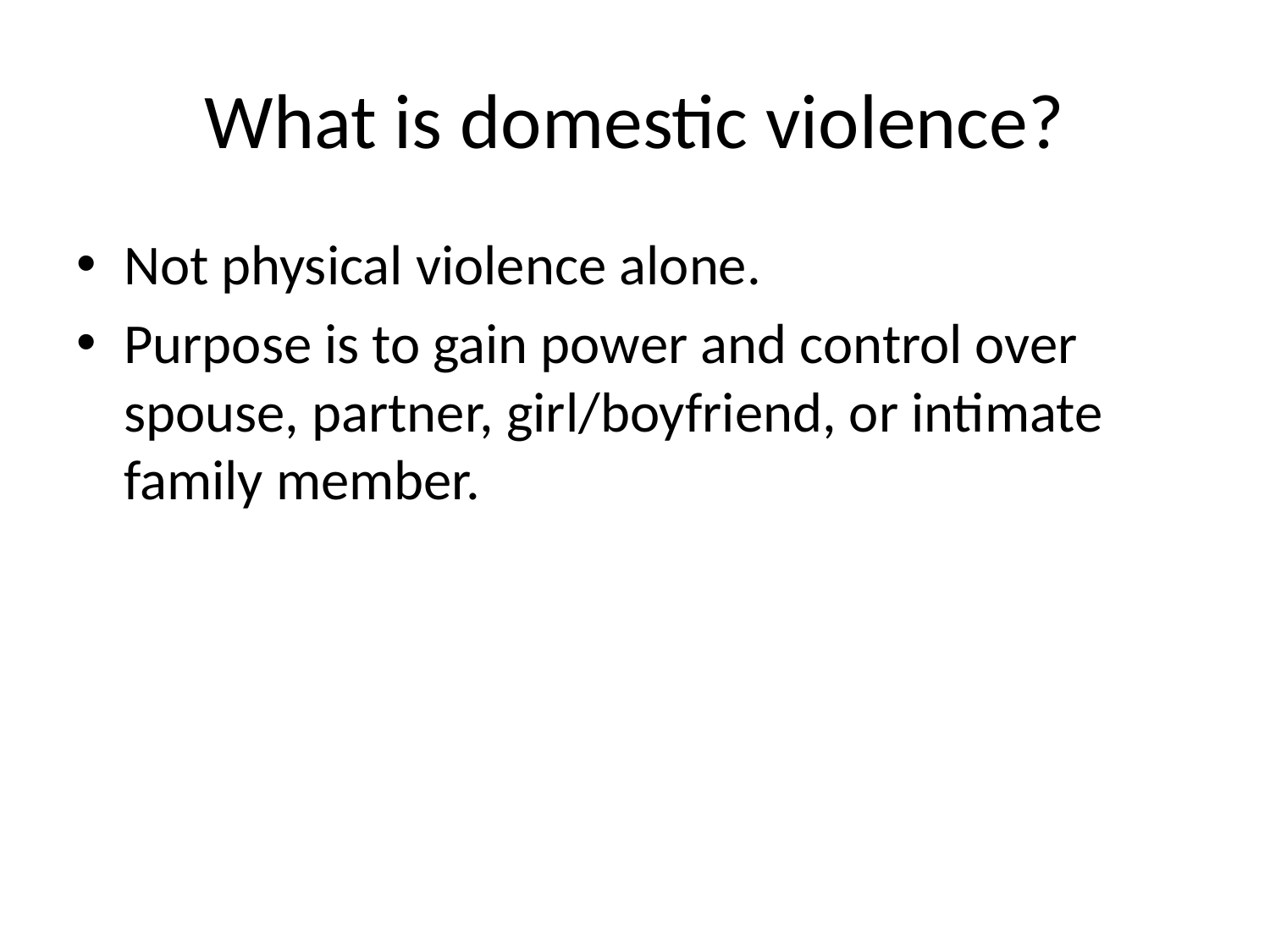

# What is domestic violence?
Not physical violence alone.
Purpose is to gain power and control over spouse, partner, girl/boyfriend, or intimate family member.